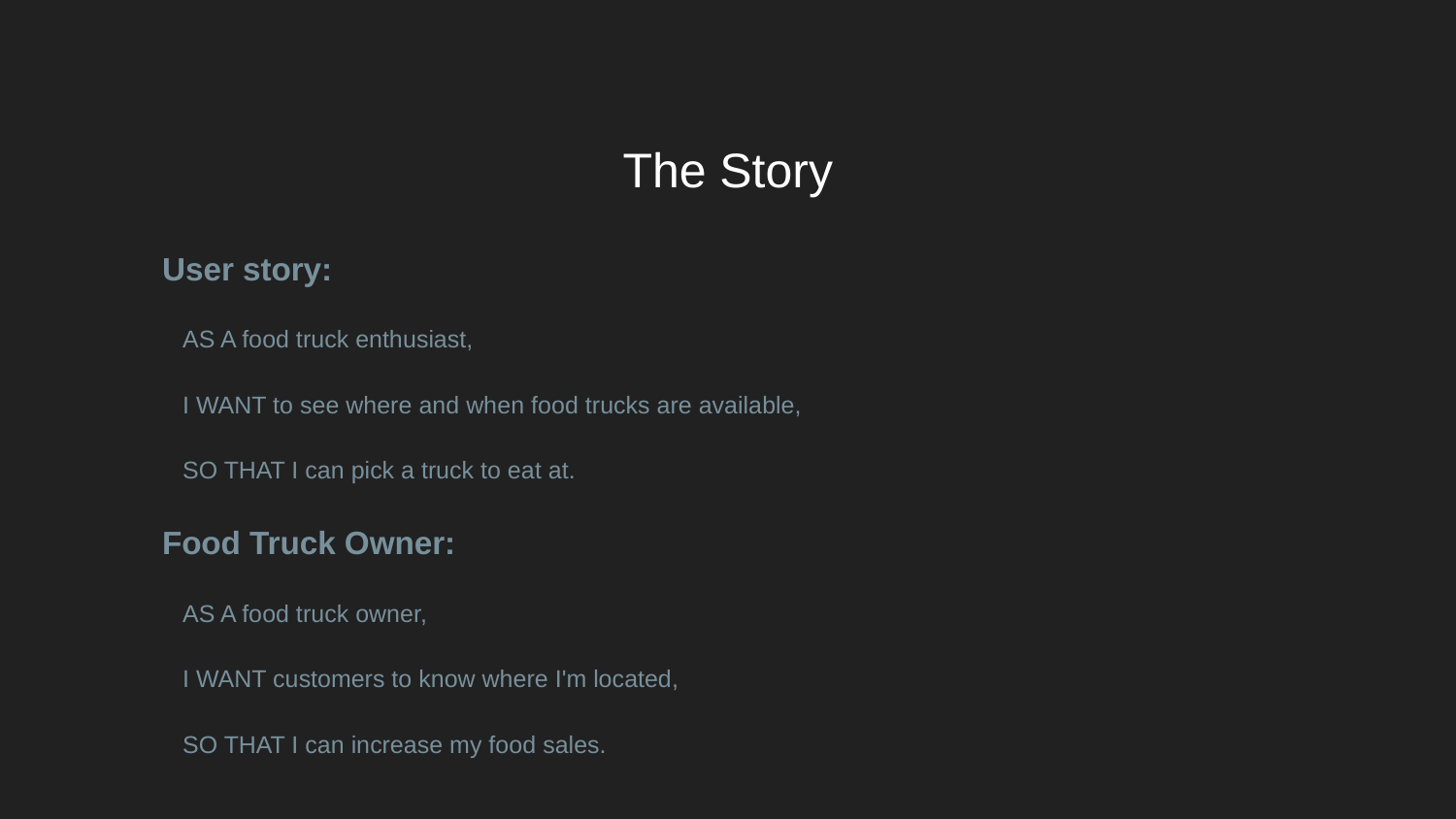

# The Story
User story:
   AS A food truck enthusiast,
   I WANT to see where and when food trucks are available,
   SO THAT I can pick a truck to eat at.
Food Truck Owner:
   AS A food truck owner,
   I WANT customers to know where I'm located,
   SO THAT I can increase my food sales.